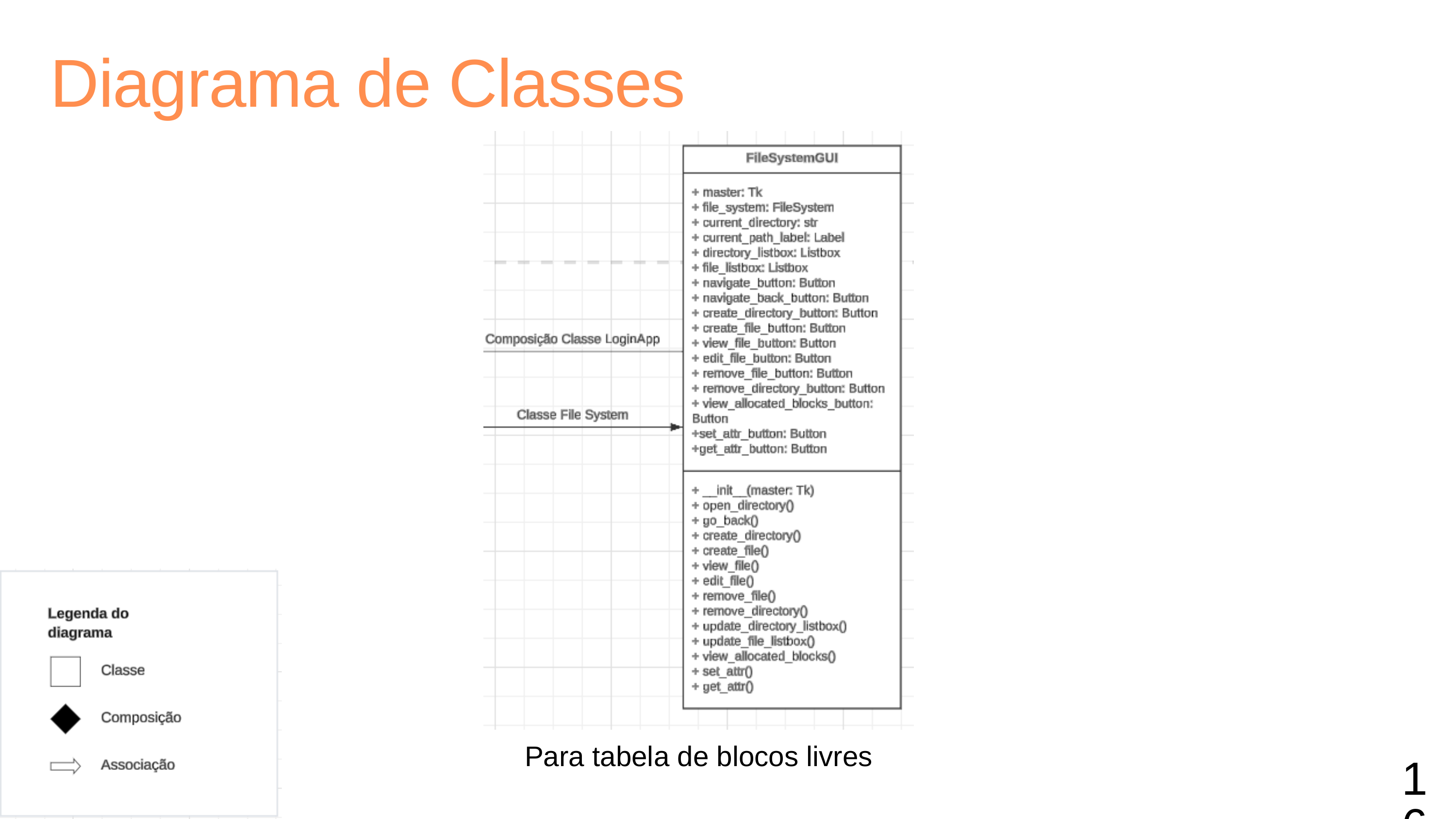

Diagrama de Classes

Para tabela de blocos livres
16